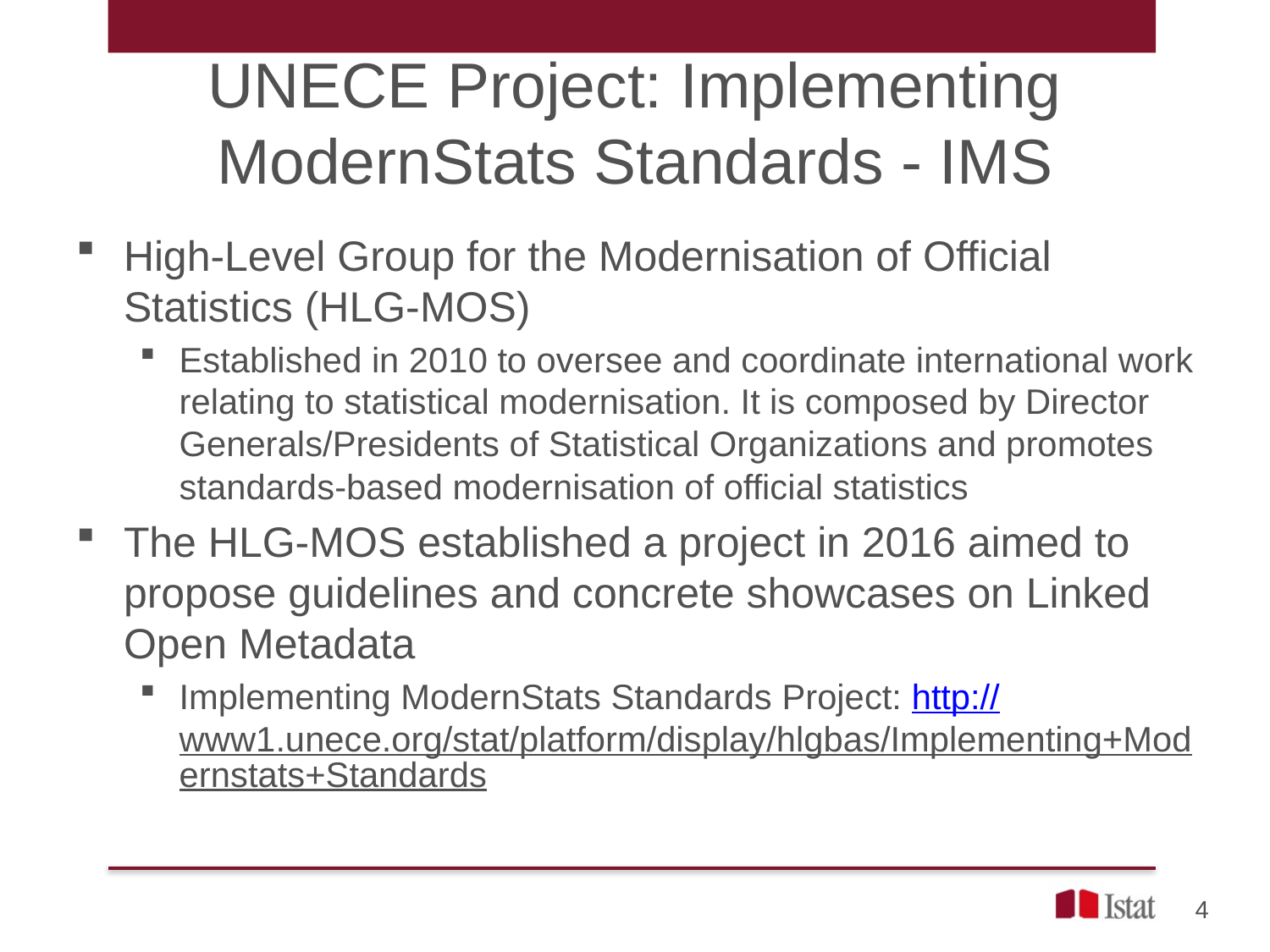

# UNECE Project: Implementing ModernStats Standards - IMS
High-Level Group for the Modernisation of Official Statistics (HLG-MOS)
Established in 2010 to oversee and coordinate international work relating to statistical modernisation. It is composed by Director Generals/Presidents of Statistical Organizations and promotes standards-based modernisation of official statistics
The HLG-MOS established a project in 2016 aimed to propose guidelines and concrete showcases on Linked Open Metadata
Implementing ModernStats Standards Project: http://www1.unece.org/stat/platform/display/hlgbas/Implementing+Modernstats+Standards
4